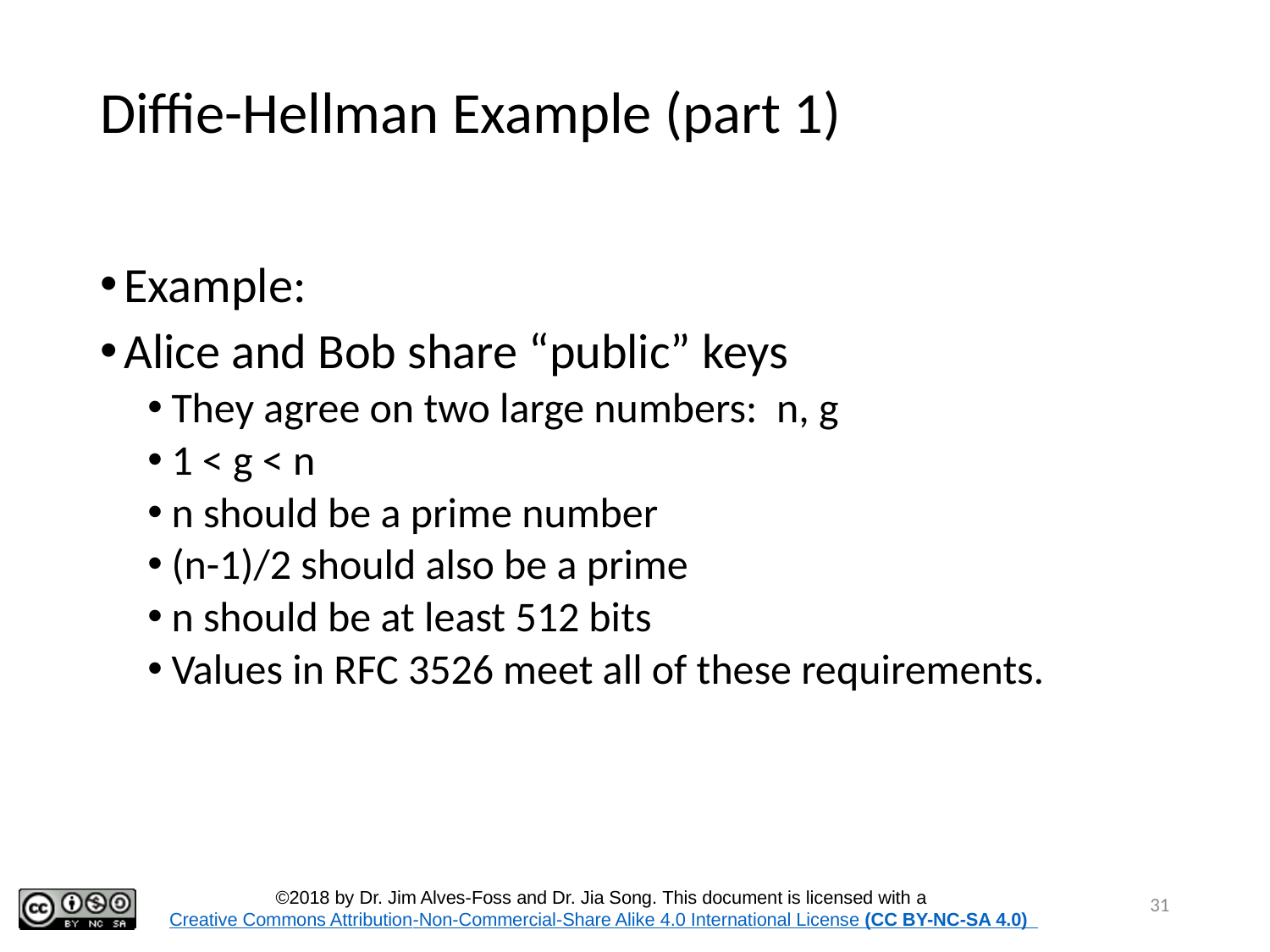

# Diffie-Hellman Example (part 1)
Example:
Alice and Bob share “public” keys
They agree on two large numbers:  n, g
1 < g < n
n should be a prime number
(n-1)/2 should also be a prime
n should be at least 512 bits
Values in RFC 3526 meet all of these requirements.
31